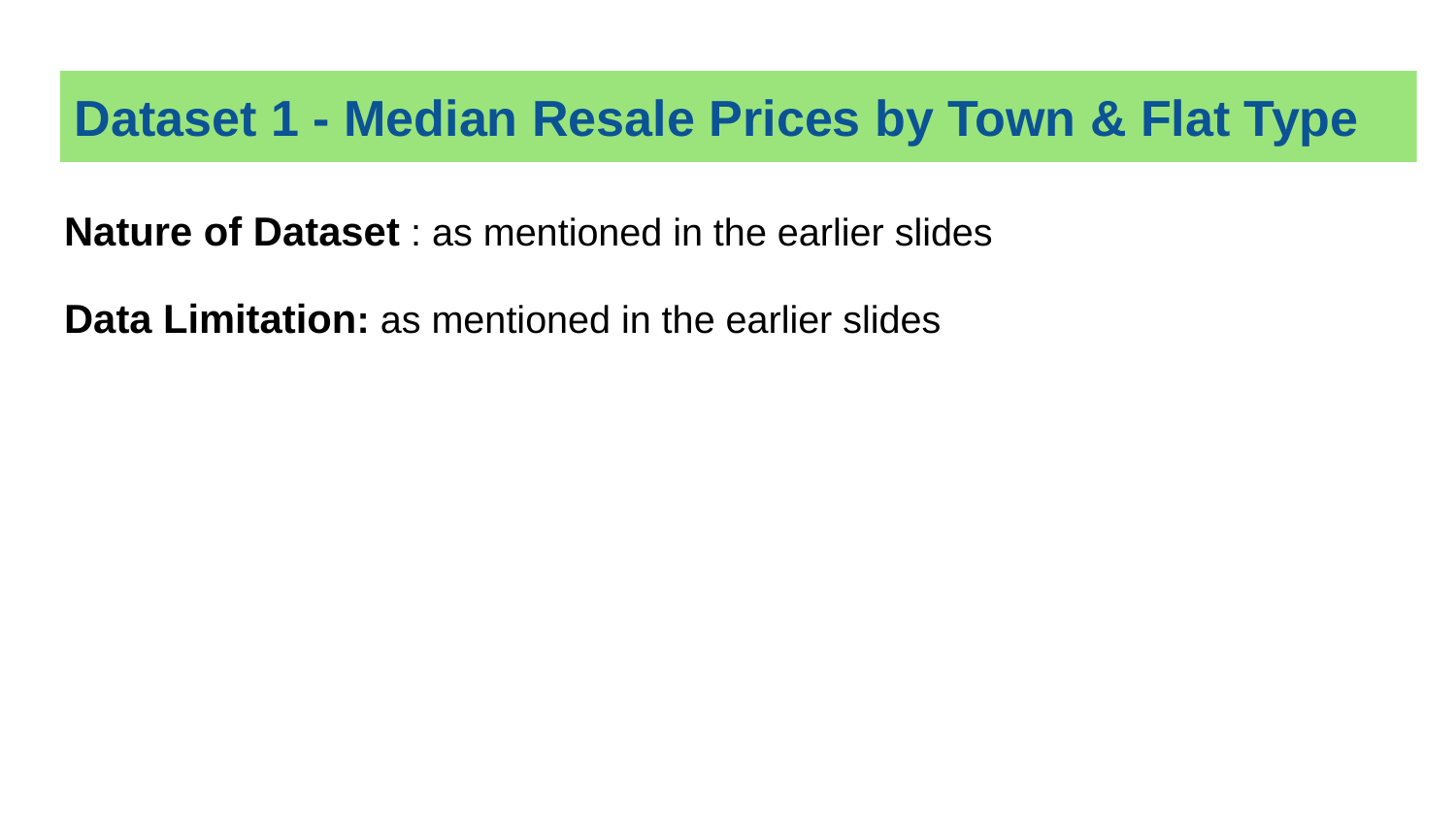

# Dataset 1 - Median Resale Prices by Town & Flat Type
Nature of Dataset : as mentioned in the earlier slides
Data Limitation: as mentioned in the earlier slides